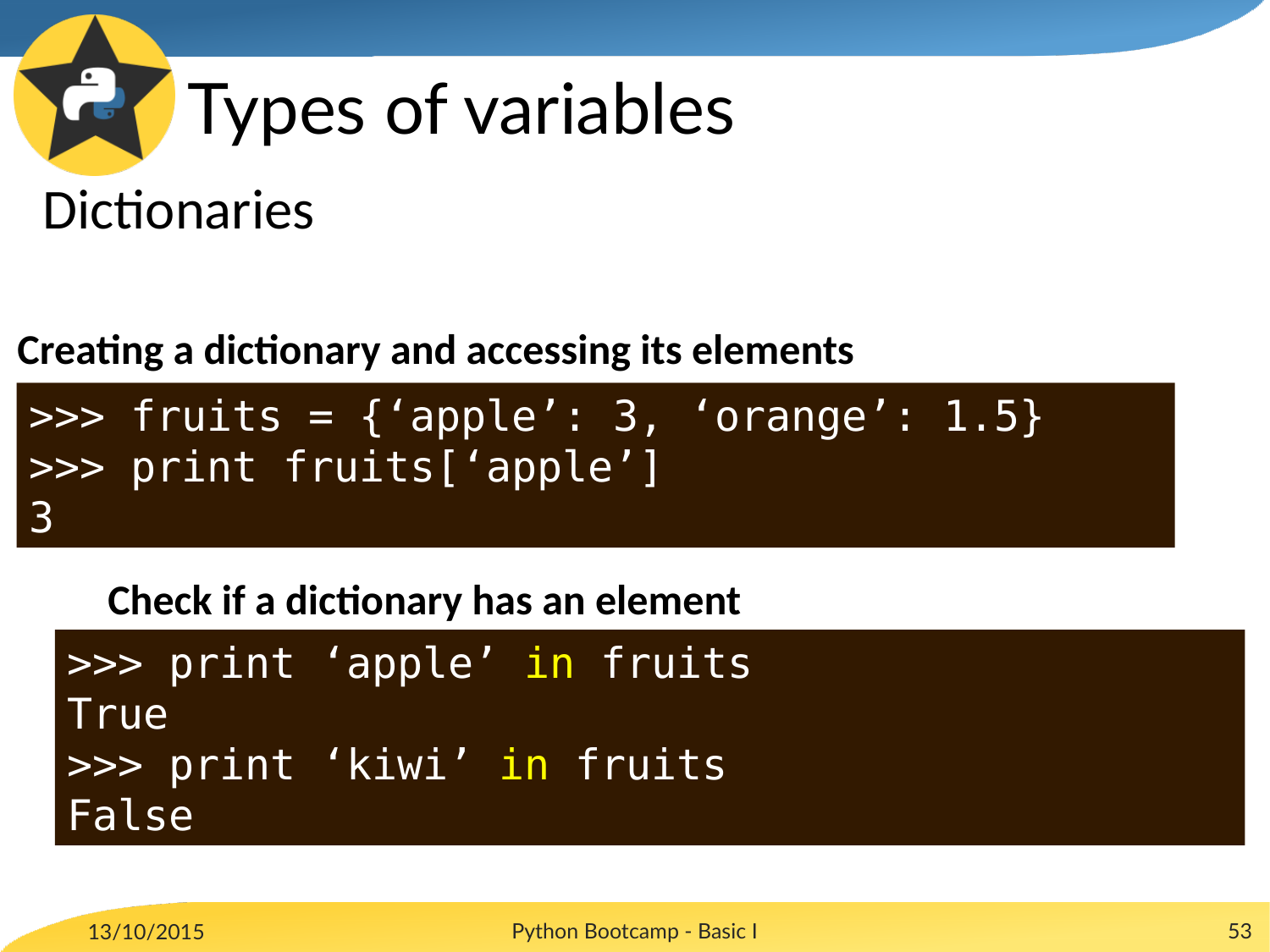

# Types of variables
Dictionaries
Creating a dictionary and accessing its elements
>>> fruits = {‘apple’: 3, ‘orange’: 1.5}
>>> print fruits[‘apple’]
3
Check if a dictionary has an element
>>> print ‘apple’ in fruits
True
>>> print ‘kiwi’ in fruits
False
Python Bootcamp - Basic I
53
13/10/2015